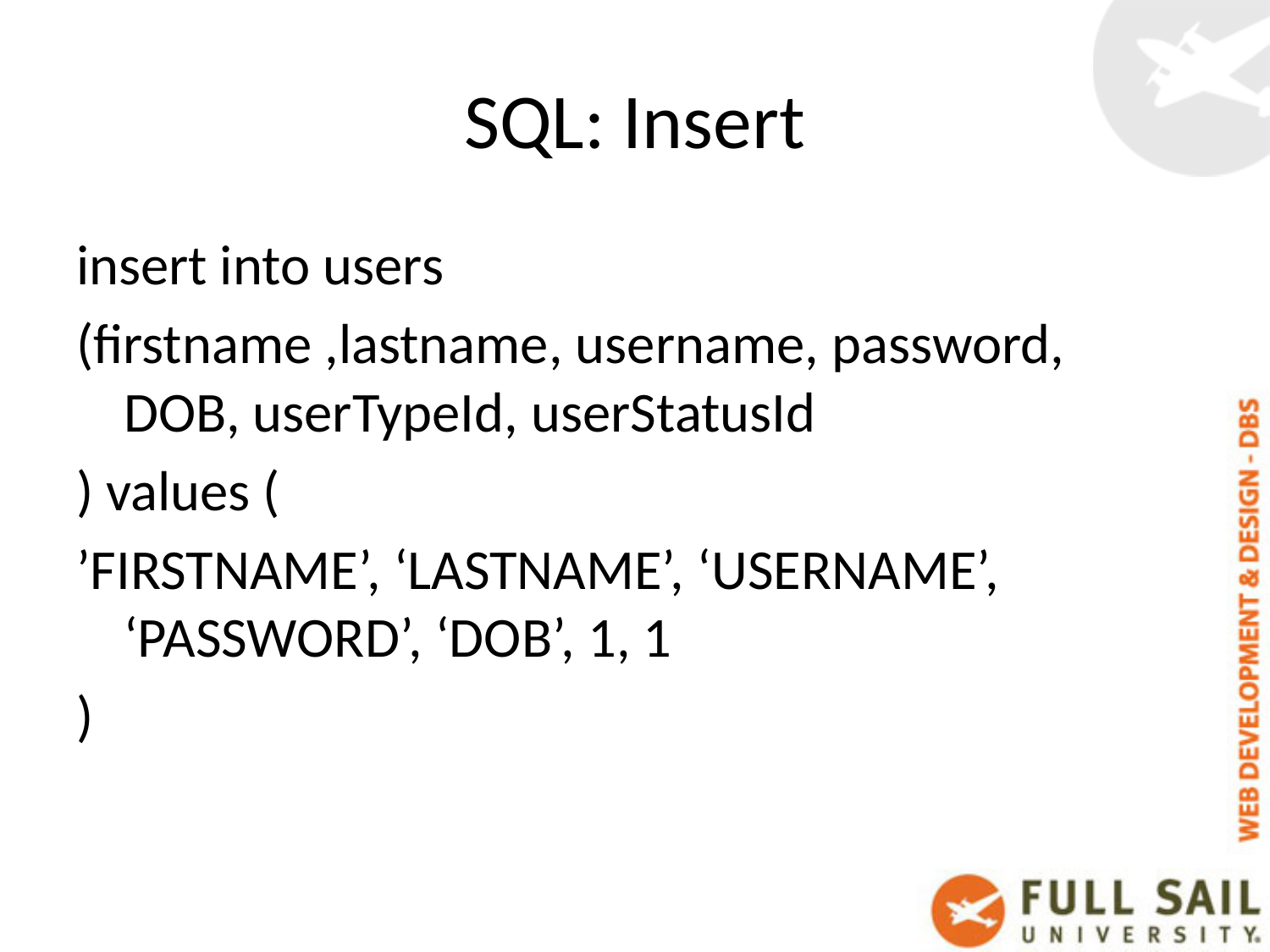

# SQL: Insert
insert into users
(firstname ,lastname, username, password, DOB, userTypeId, userStatusId
) values (
’FIRSTNAME’, ‘LASTNAME’, ‘USERNAME’, ‘PASSWORD’, ‘DOB’, 1, 1
)